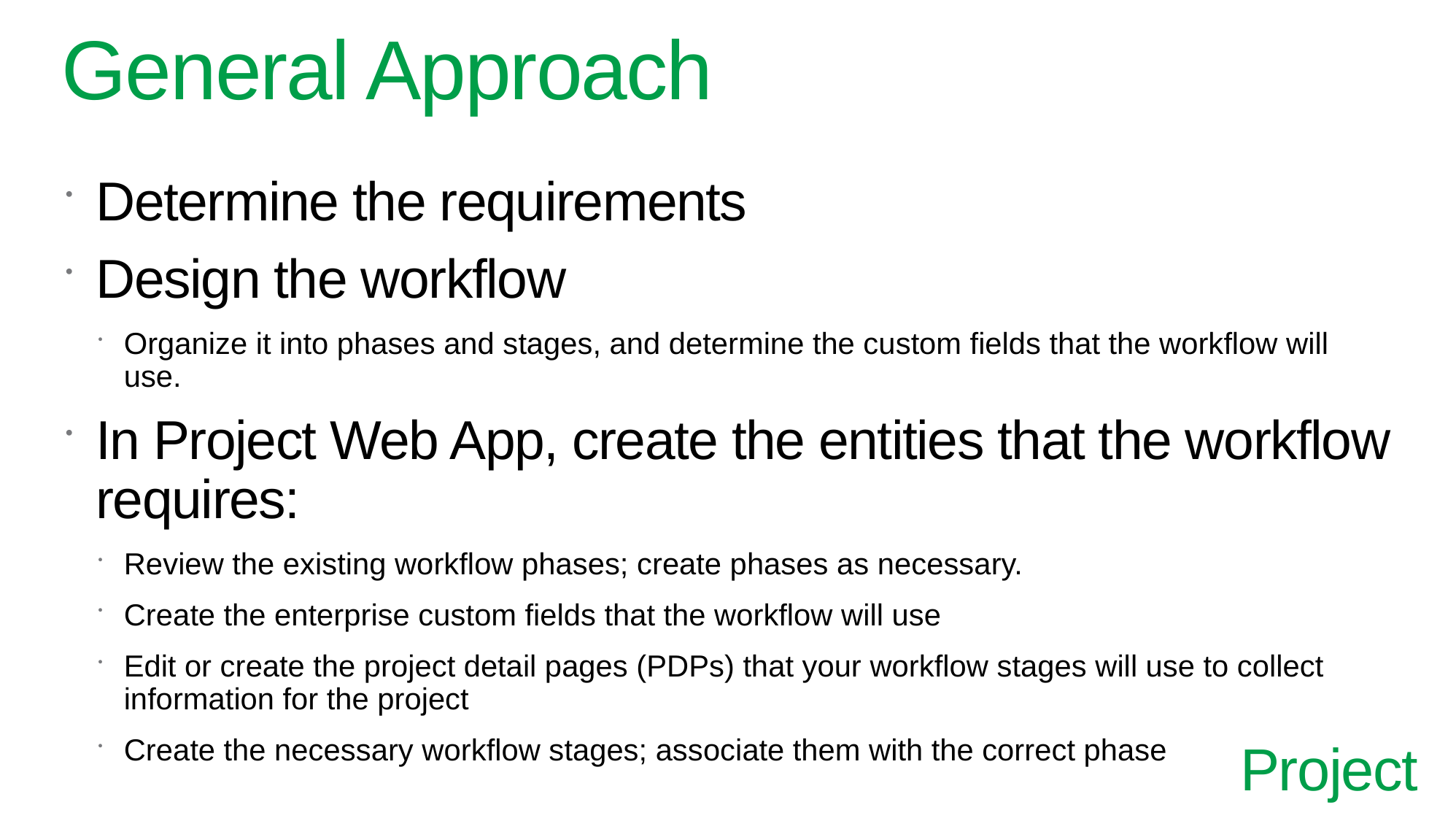

# General Approach
Determine the requirements
Design the workflow
Organize it into phases and stages, and determine the custom fields that the workflow will use.
In Project Web App, create the entities that the workflow requires:
Review the existing workflow phases; create phases as necessary.
Create the enterprise custom fields that the workflow will use
Edit or create the project detail pages (PDPs) that your workflow stages will use to collect information for the project
Create the necessary workflow stages; associate them with the correct phase